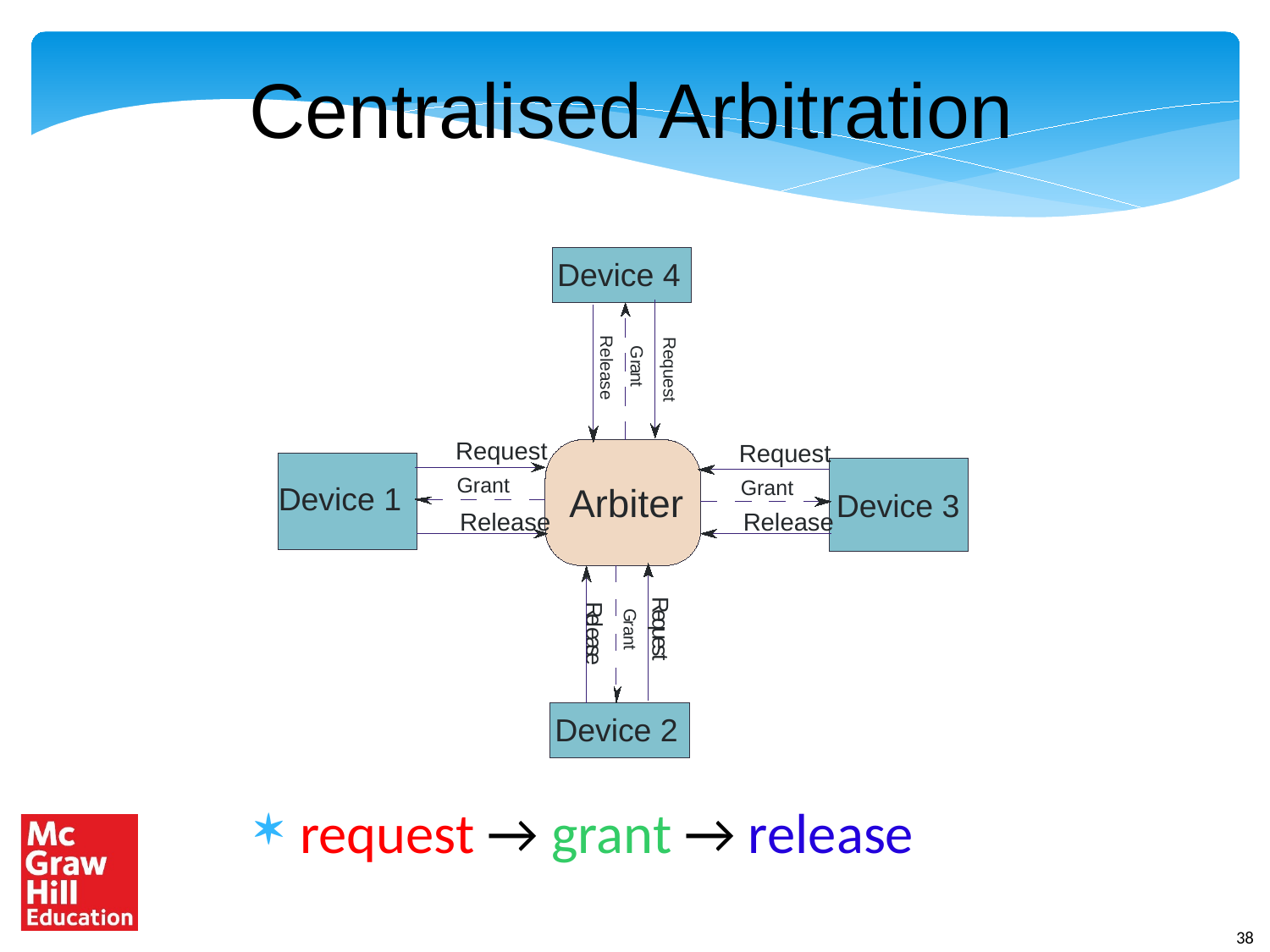

# Centralised Arbitration

Device 4

G

r

a
Release
Request

n

t

Request
Request

Grant
Grant
Device 1
Arbiter
Device 3

Release
Release

R
R

e
G
e
l
q
r
e
u
a
a
e
n

t
s
s
t
e

Device 2
request → grant → release